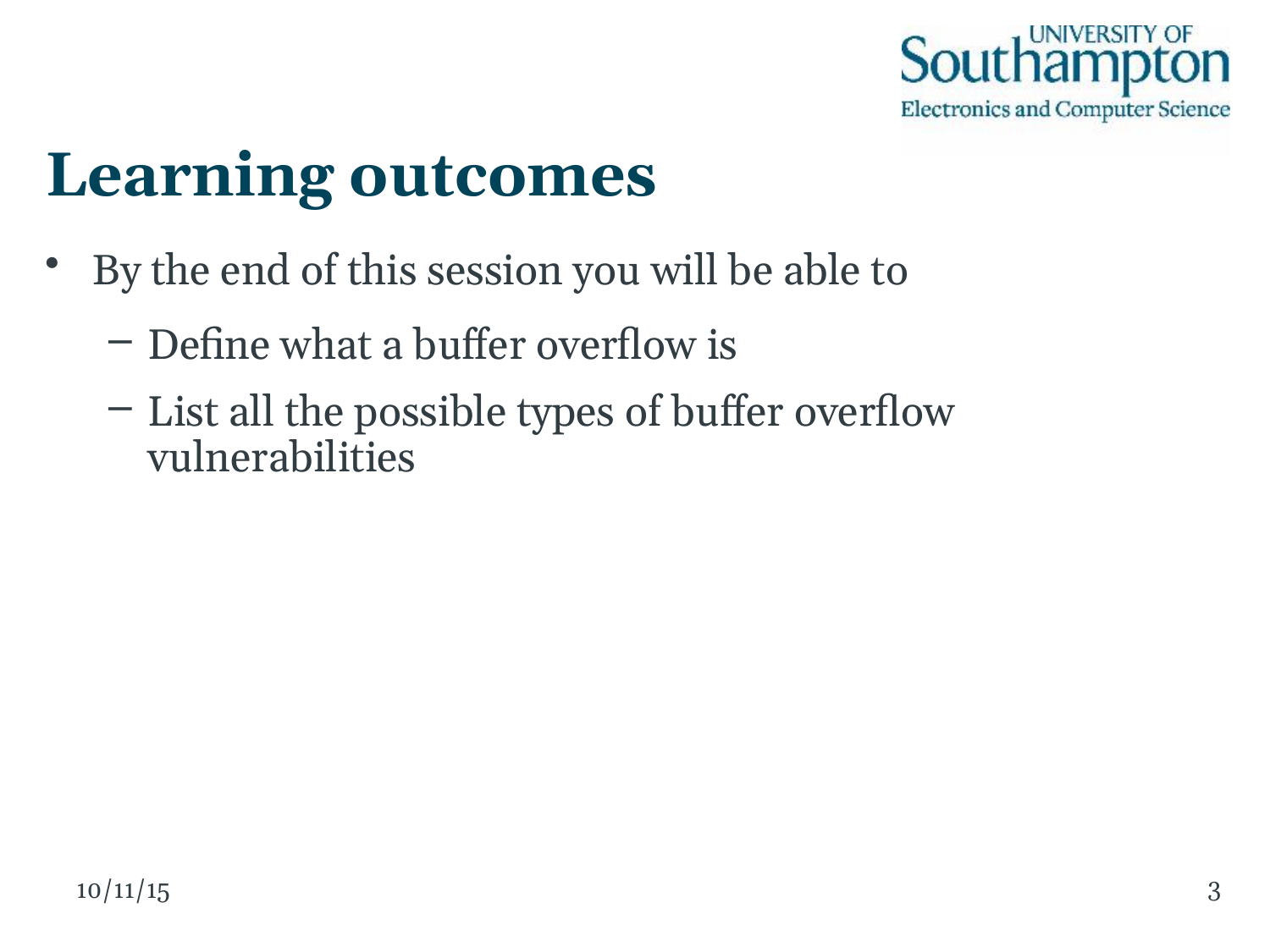

# Learning outcomes
By the end of this session you will be able to
Define what a buffer overflow is
List all the possible types of buffer overflow vulnerabilities

3
10/11/15